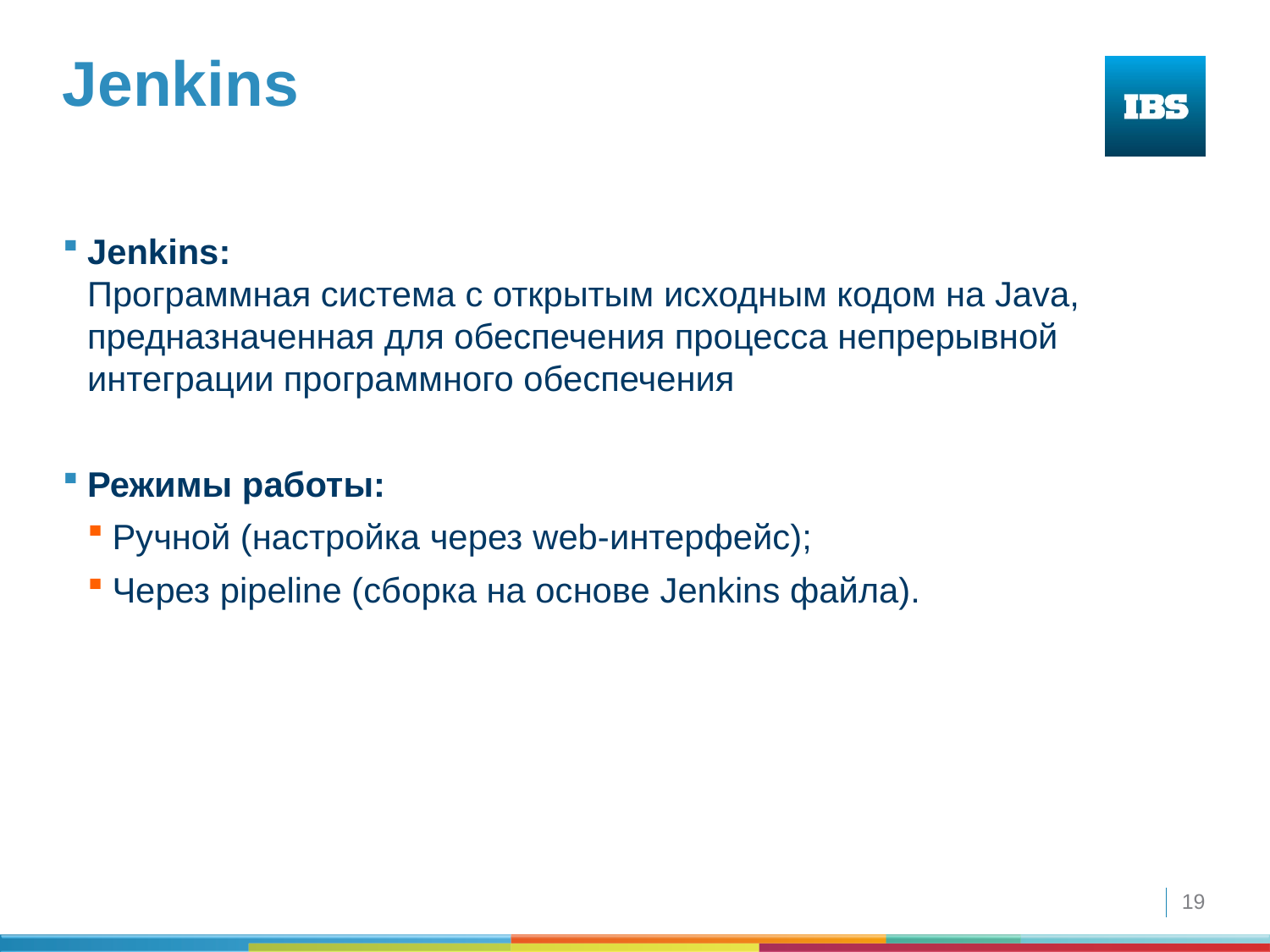

# Jenkins
Jenkins:
Программная система с открытым исходным кодом на Java, предназначенная для обеспечения процесса непрерывной интеграции программного обеспечения

Режимы работы:
Ручной (настройка через web-интерфейс);
Через pipeline (сборка на основе Jenkins файла).